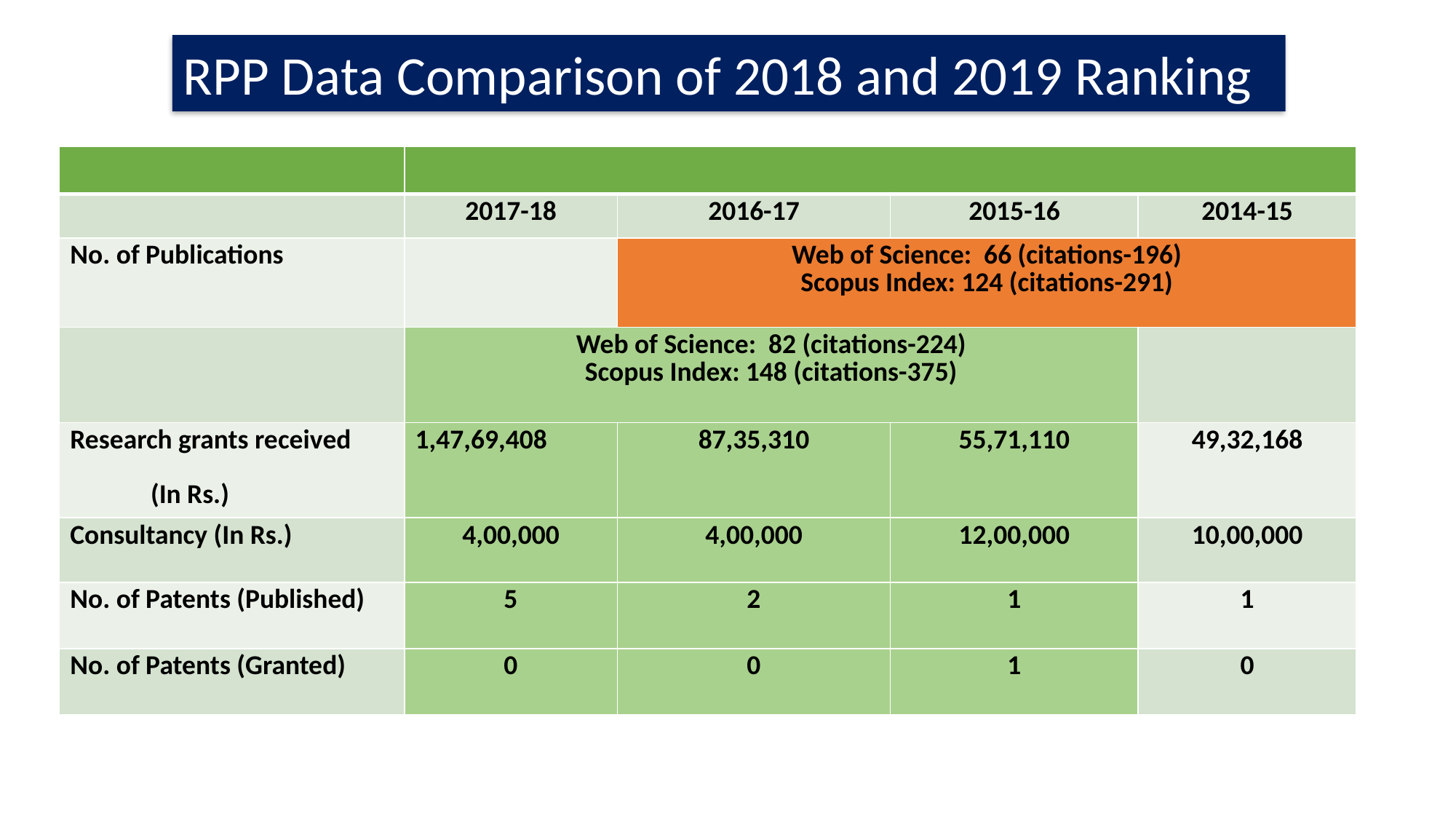

RPP Data Comparison of 2018 and 2019 Ranking
|  |  |  |  |  |
| --- | --- | --- | --- | --- |
|  | 2017-18 | 2016-17 | 2015-16 | 2014-15 |
| No. of Publications |  | Web of Science: 66 (citations-196) Scopus Index: 124 (citations-291) |  |  |
|  | Web of Science: 82 (citations-224) Scopus Index: 148 (citations-375) |  |  |  |
| Research grants received (In Rs.) | 1,47,69,408 | 87,35,310 | 55,71,110 | 49,32,168 |
| Consultancy (In Rs.) | 4,00,000 | 4,00,000 | 12,00,000 | 10,00,000 |
| No. of Patents (Published) | 5 | 2 | 1 | 1 |
| No. of Patents (Granted) | 0 | 0 | 1 | 0 |